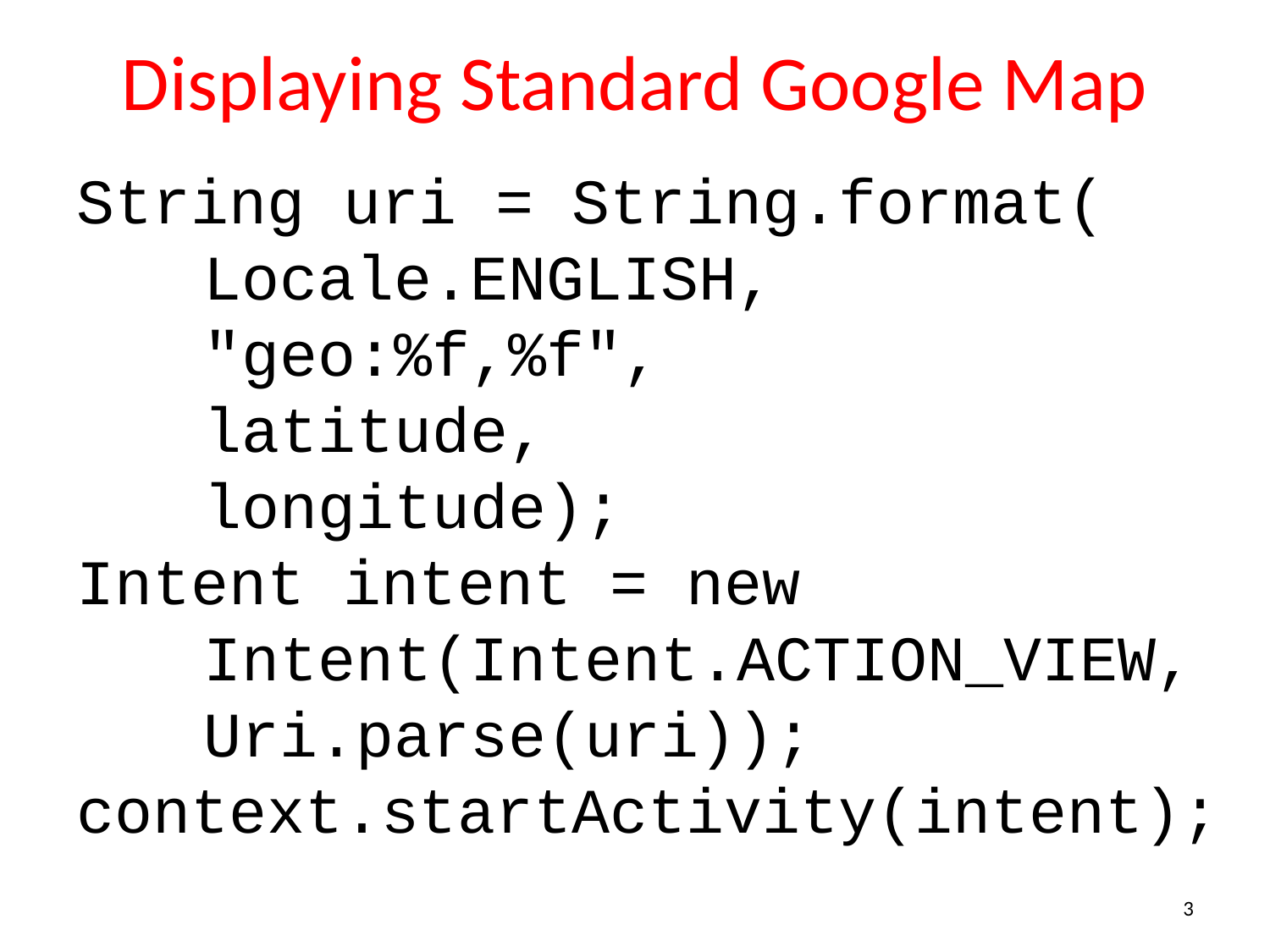

# Displaying Standard Google Map
String uri = String.format(
	Locale.ENGLISH,
	"geo:%f,%f",
	latitude,
	longitude);
Intent intent = new
	Intent(Intent.ACTION_VIEW,
	Uri.parse(uri));
context.startActivity(intent);
3